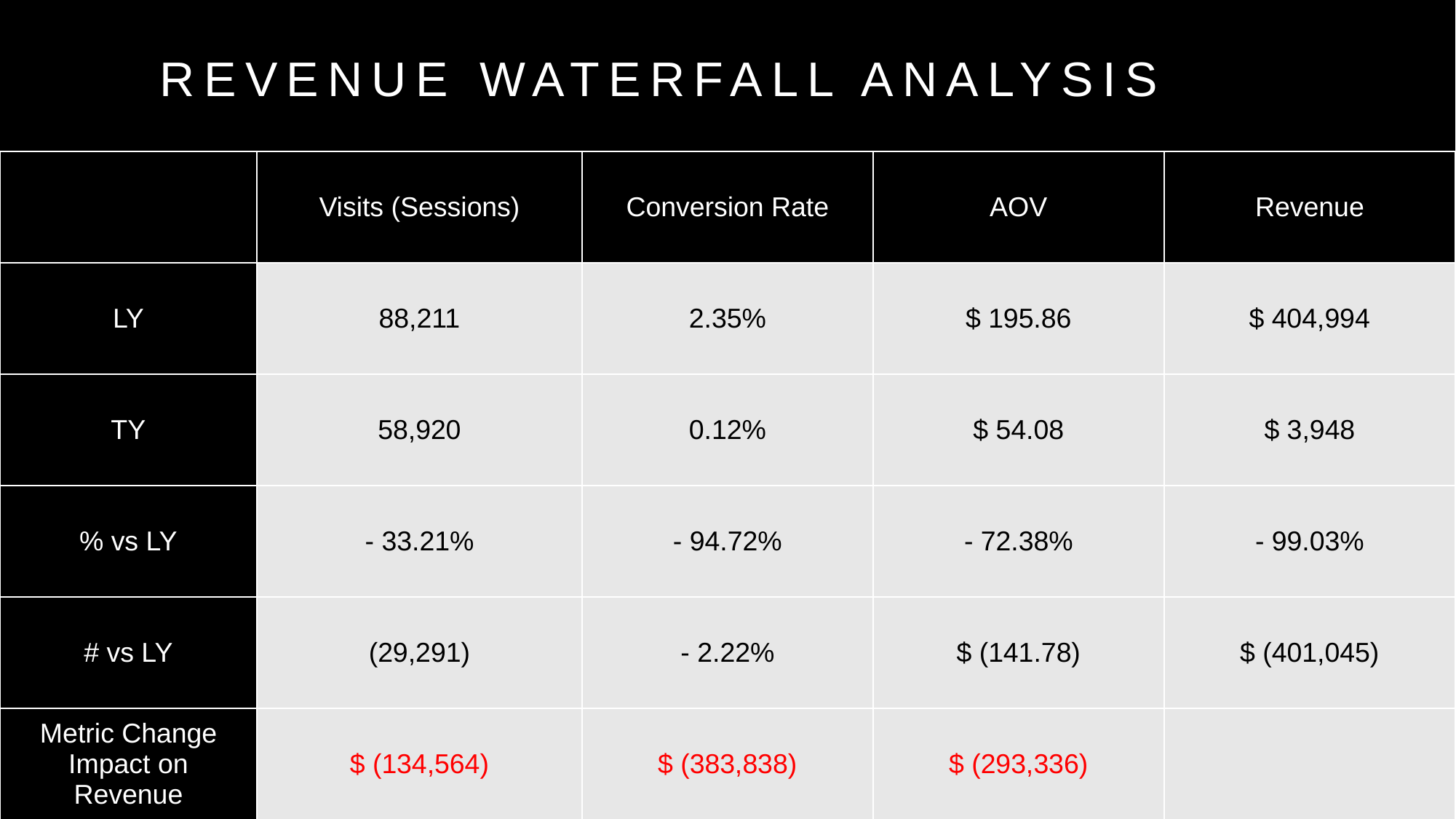

# REVENUE WATERFALL ANALYSIS
|  | Visits (Sessions) | Conversion Rate | AOV | Revenue |
| --- | --- | --- | --- | --- |
| LY | 88,211 | 2.35% | $ 195.86 | $ 404,994 |
| TY | 58,920 | 0.12% | $ 54.08 | $ 3,948 |
| % vs LY | - 33.21% | - 94.72% | - 72.38% | - 99.03% |
| # vs LY | (29,291) | - 2.22% | $ (141.78) | $ (401,045) |
| Metric Change Impact on Revenue | $ (134,564) | $ (383,838) | $ (293,336) |  |